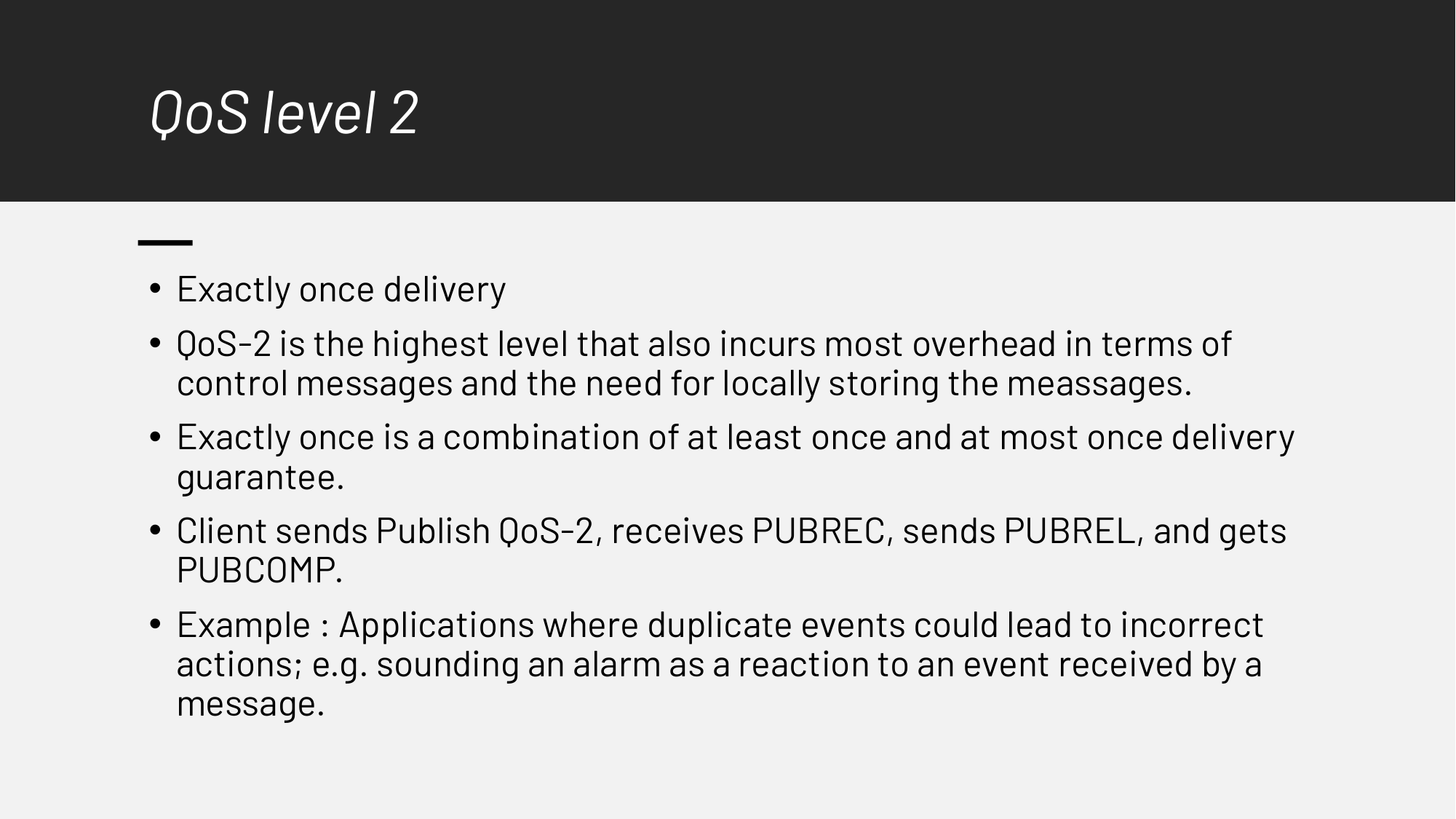

# QoS level 2

Exactly once delivery
QoS-2 is the highest level that also incurs most overhead in terms of control messages and the need for locally storing the meassages.
Exactly once is a combination of at least once and at most once delivery guarantee.
Client sends Publish QoS-2, receives PUBREC, sends PUBREL, and gets PUBCOMP.
Example : Applications where duplicate events could lead to incorrect actions; e.g. sounding an alarm as a reaction to an event received by a message.